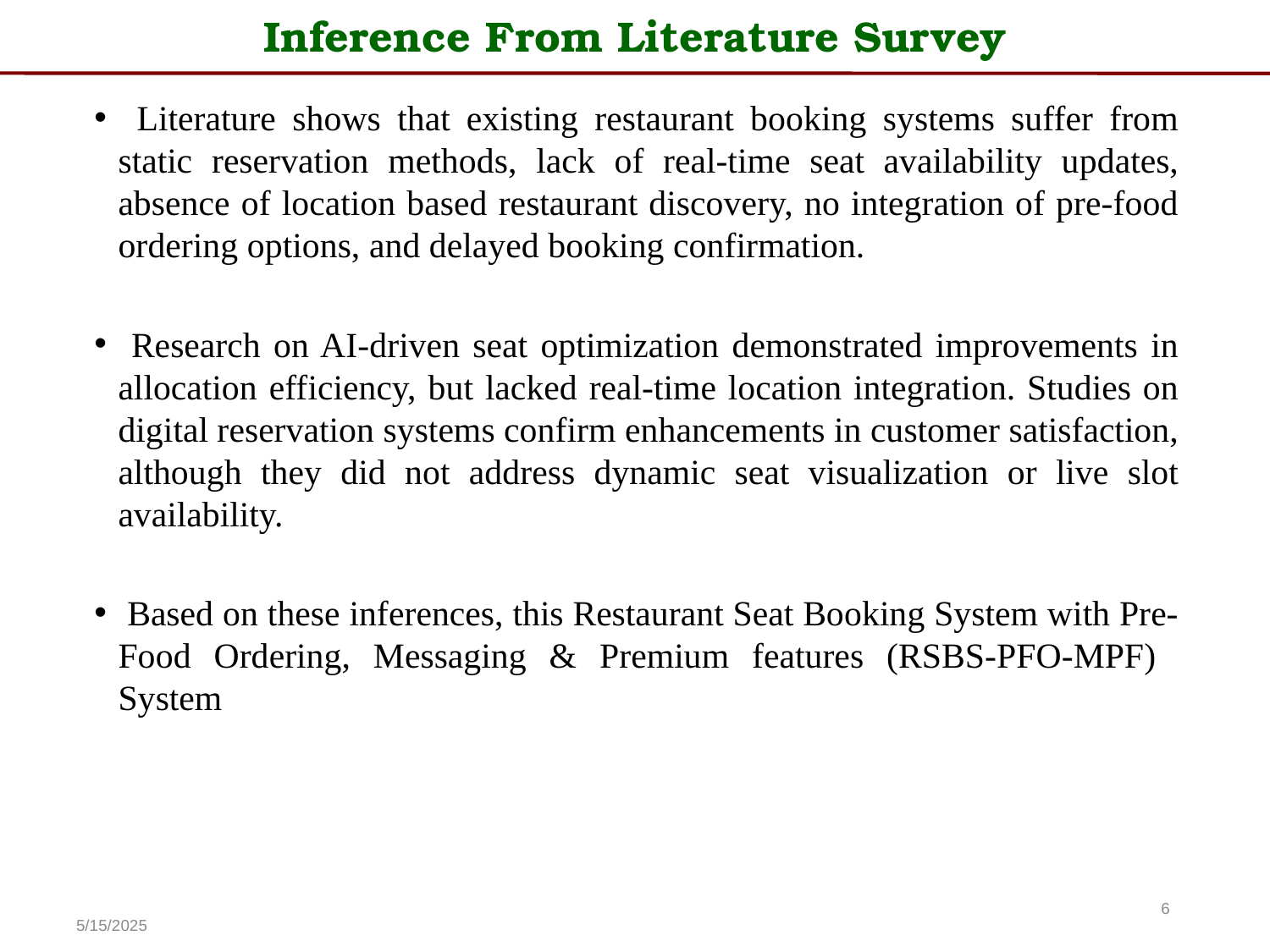

# Inference From Literature Survey
 Literature shows that existing restaurant booking systems suffer from static reservation methods, lack of real-time seat availability updates, absence of location based restaurant discovery, no integration of pre-food ordering options, and delayed booking confirmation.

 Research on AI-driven seat optimization demonstrated improvements in allocation efficiency, but lacked real-time location integration. Studies on digital reservation systems confirm enhancements in customer satisfaction, although they did not address dynamic seat visualization or live slot availability.

 Based on these inferences, this Restaurant Seat Booking System with Pre-Food Ordering, Messaging & Premium features (RSBS-PFO-MPF)  System

6
5/15/2025